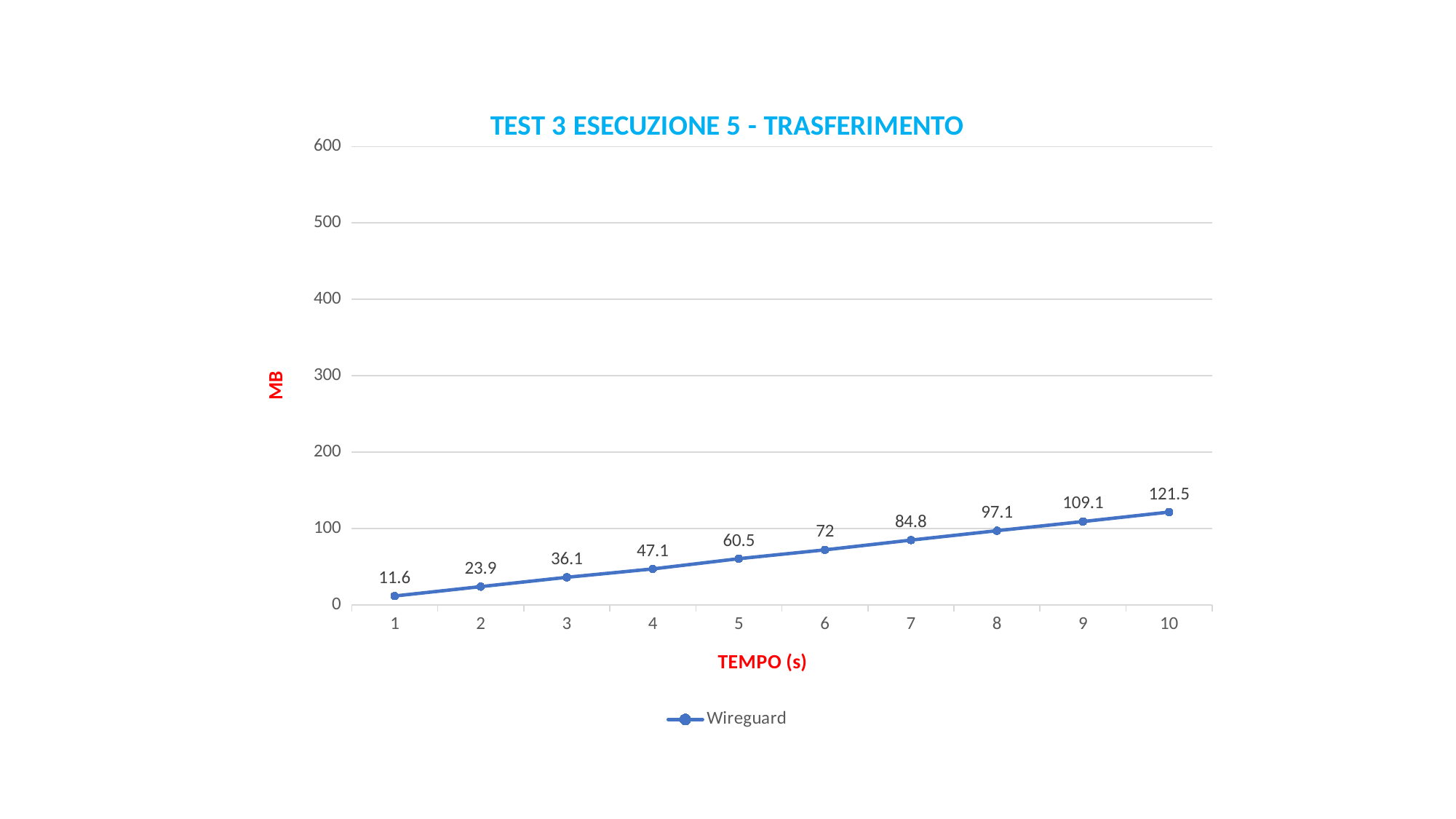

### Chart: TEST 3 ESECUZIONE 5 - TRASFERIMENTO

| Category | Wireguard |
|---|---|
| 1 | 11.6 |
| 2 | 23.9 |
| 3 | 36.1 |
| 4 | 47.1 |
| 5 | 60.5 |
| 6 | 72.0 |
| 7 | 84.8 |
| 8 | 97.1 |
| 9 | 109.1 |
| 10 | 121.5 |